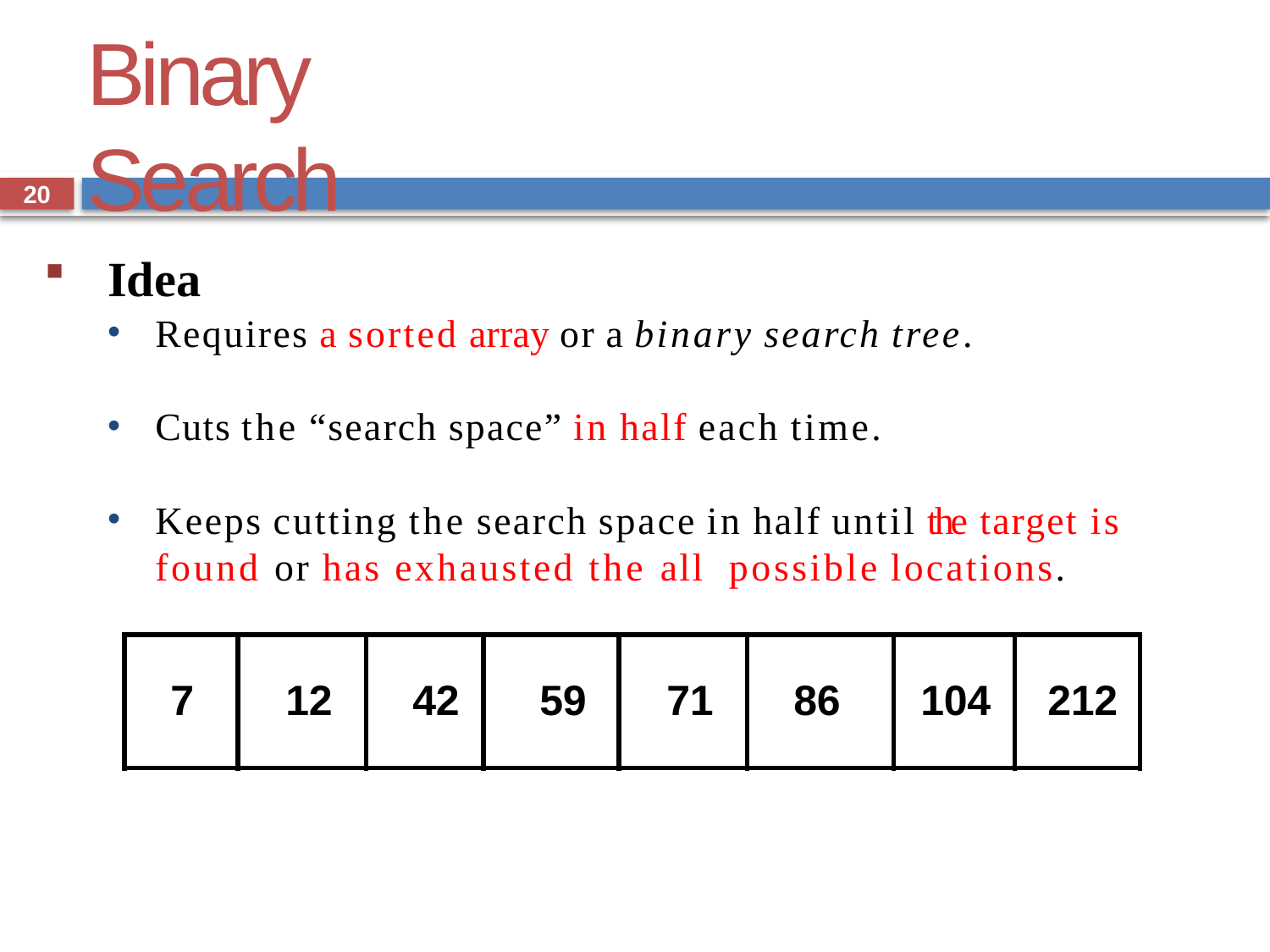

# Binary Search
20
Idea
Requires a sorted array or a binary search tree.

Cuts the “search space” in half each time.

Keeps cutting the search space in half until the  target is found or has exhausted the all  possible locations.

| 7 | 12 | 42 | 59 | 71 | 86 | 104 | 212 |
| --- | --- | --- | --- | --- | --- | --- | --- |